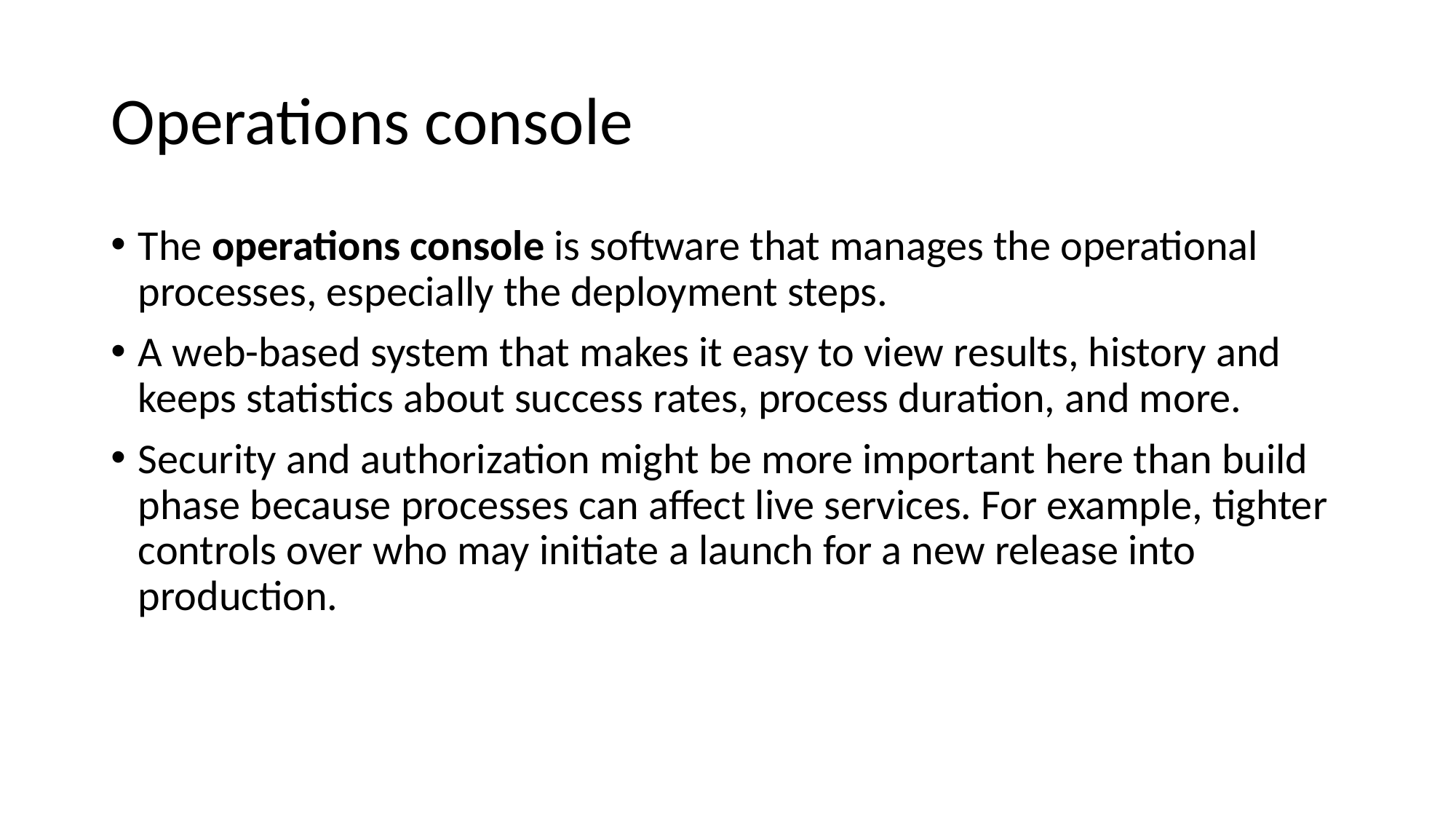

# Operations console
The operations console is software that manages the operational processes, especially the deployment steps.
A web-based system that makes it easy to view results, history and keeps statistics about success rates, process duration, and more.
Security and authorization might be more important here than build phase because processes can affect live services. For example, tighter controls over who may initiate a launch for a new release into production.